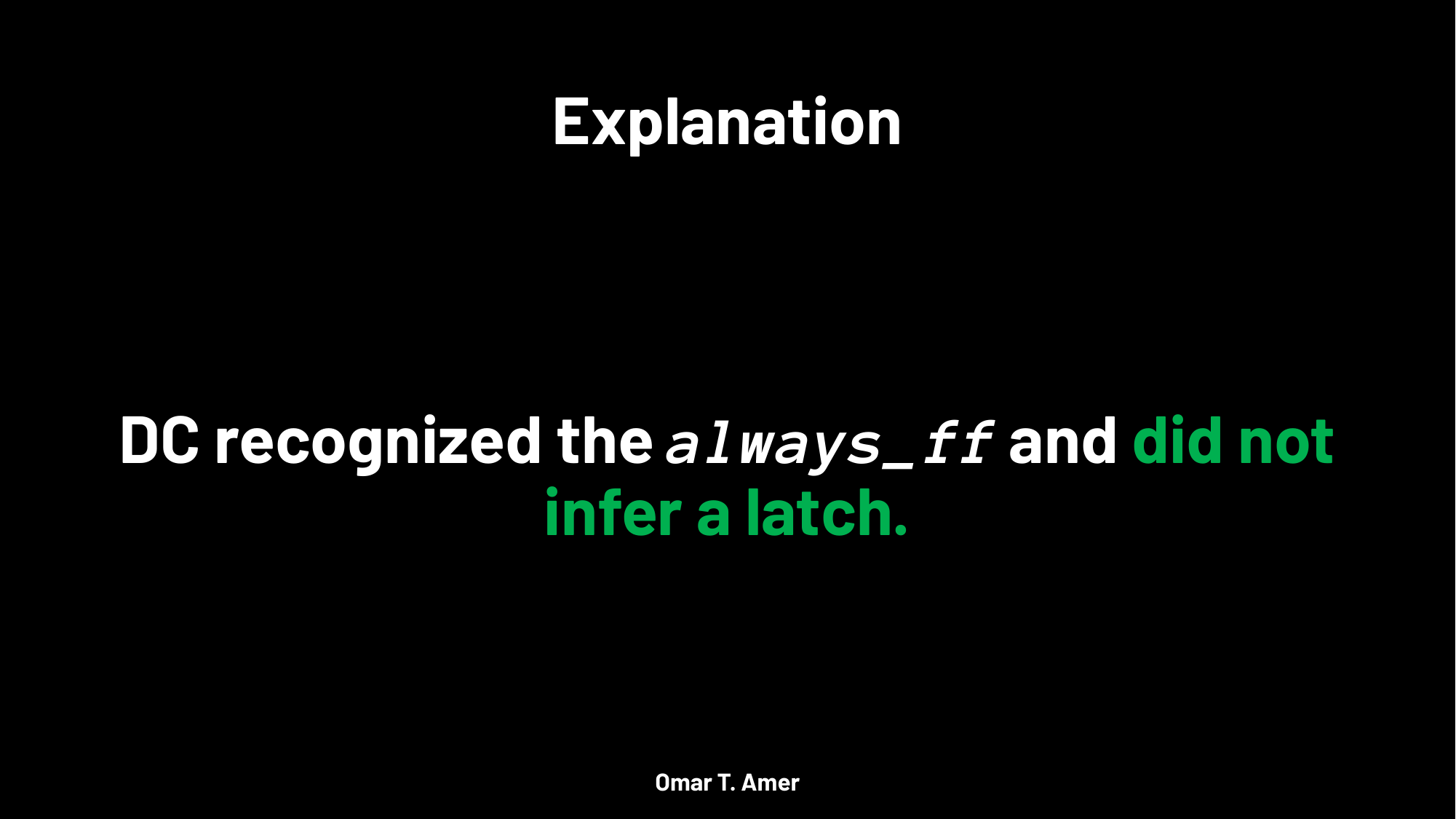

# Explanation
DC recognized the always_ff and did not infer a latch.
Omar T. Amer